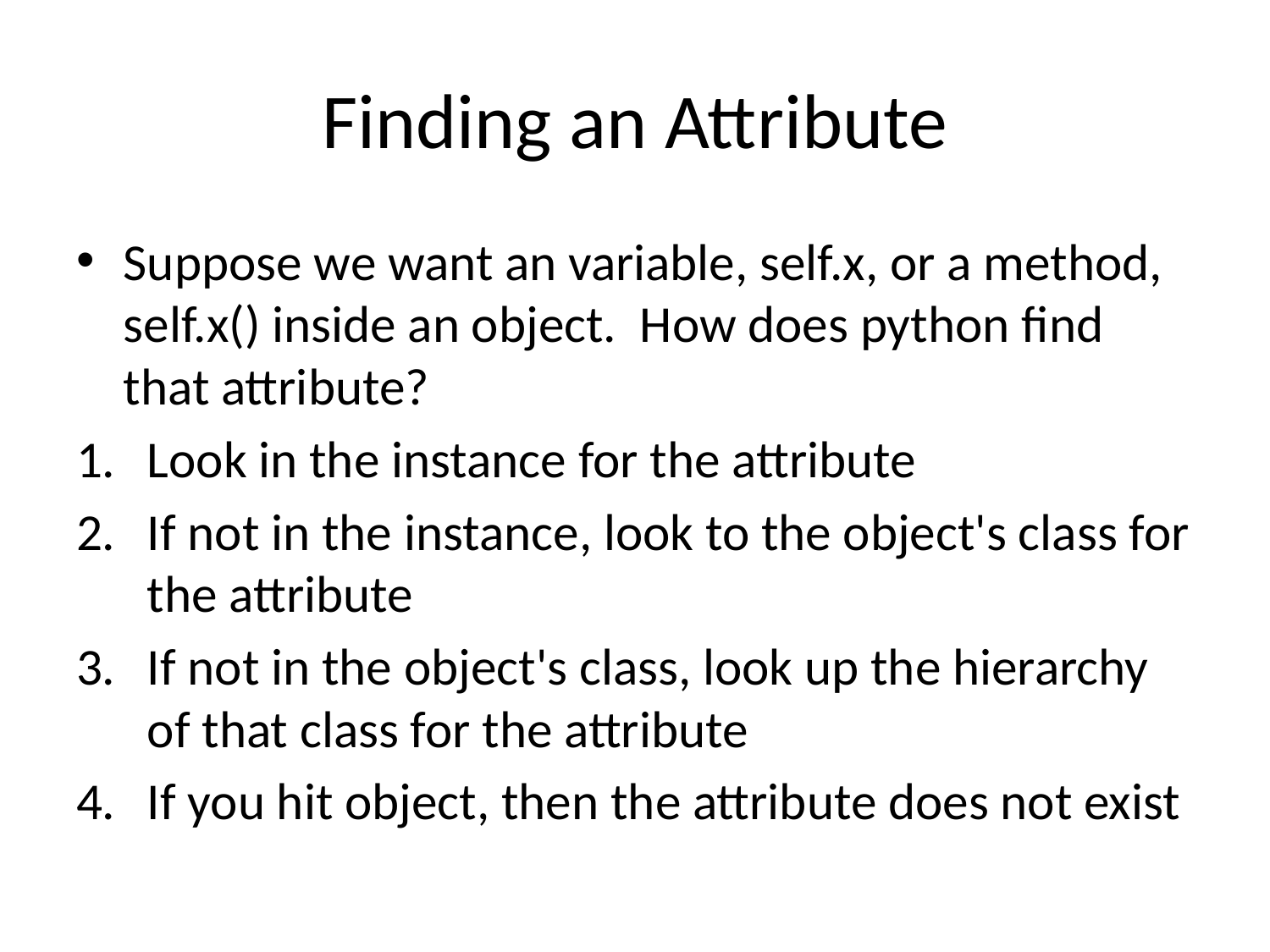

# Finding an Attribute
Suppose we want an variable, self.x, or a method, self.x() inside an object.  How does python find that attribute?
Look in the instance for the attribute
If not in the instance, look to the object's class for the attribute
If not in the object's class, look up the hierarchy of that class for the attribute
If you hit object, then the attribute does not exist